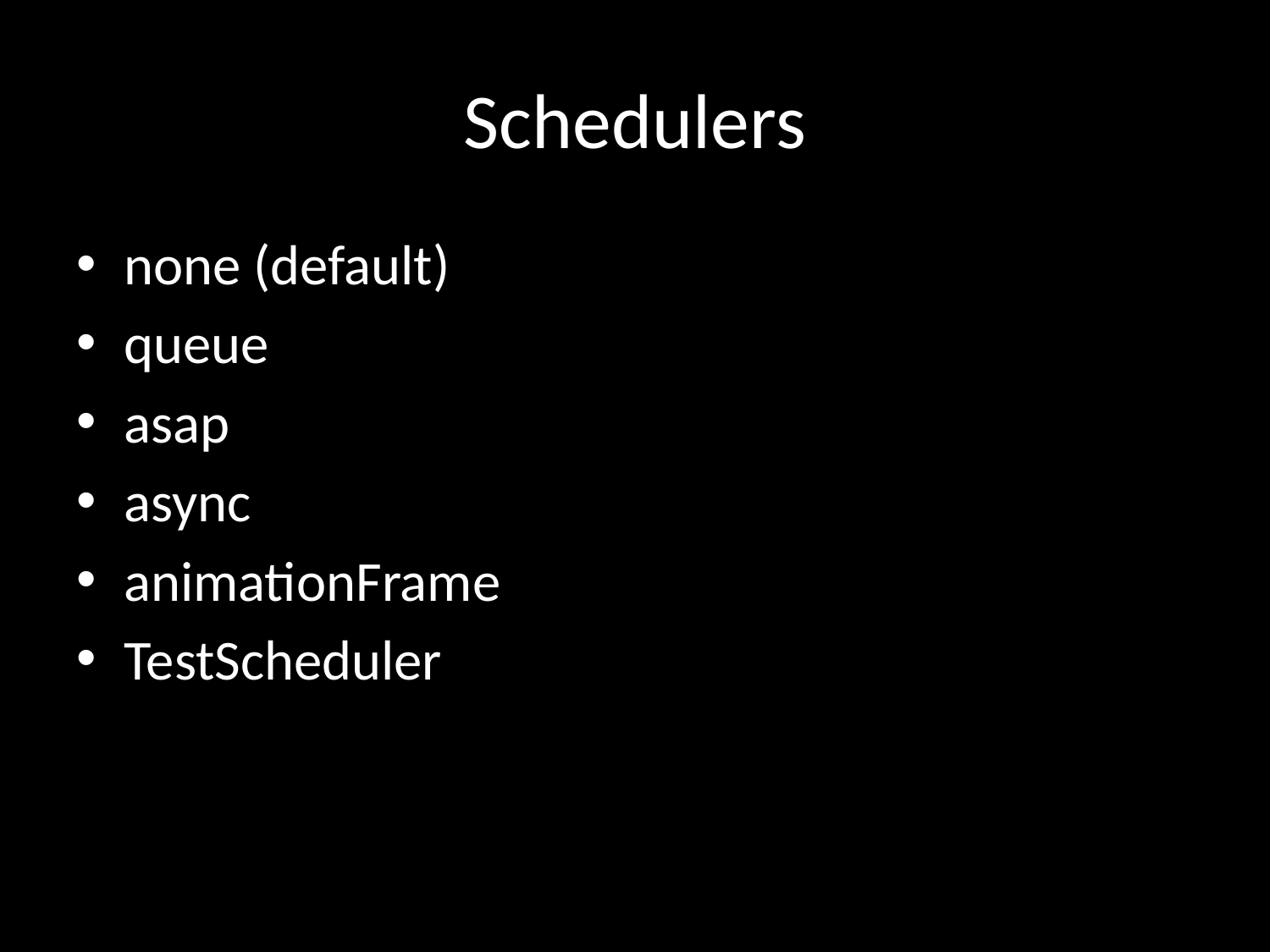

# Schedulers
none (default)
queue
asap
async
animationFrame
TestScheduler